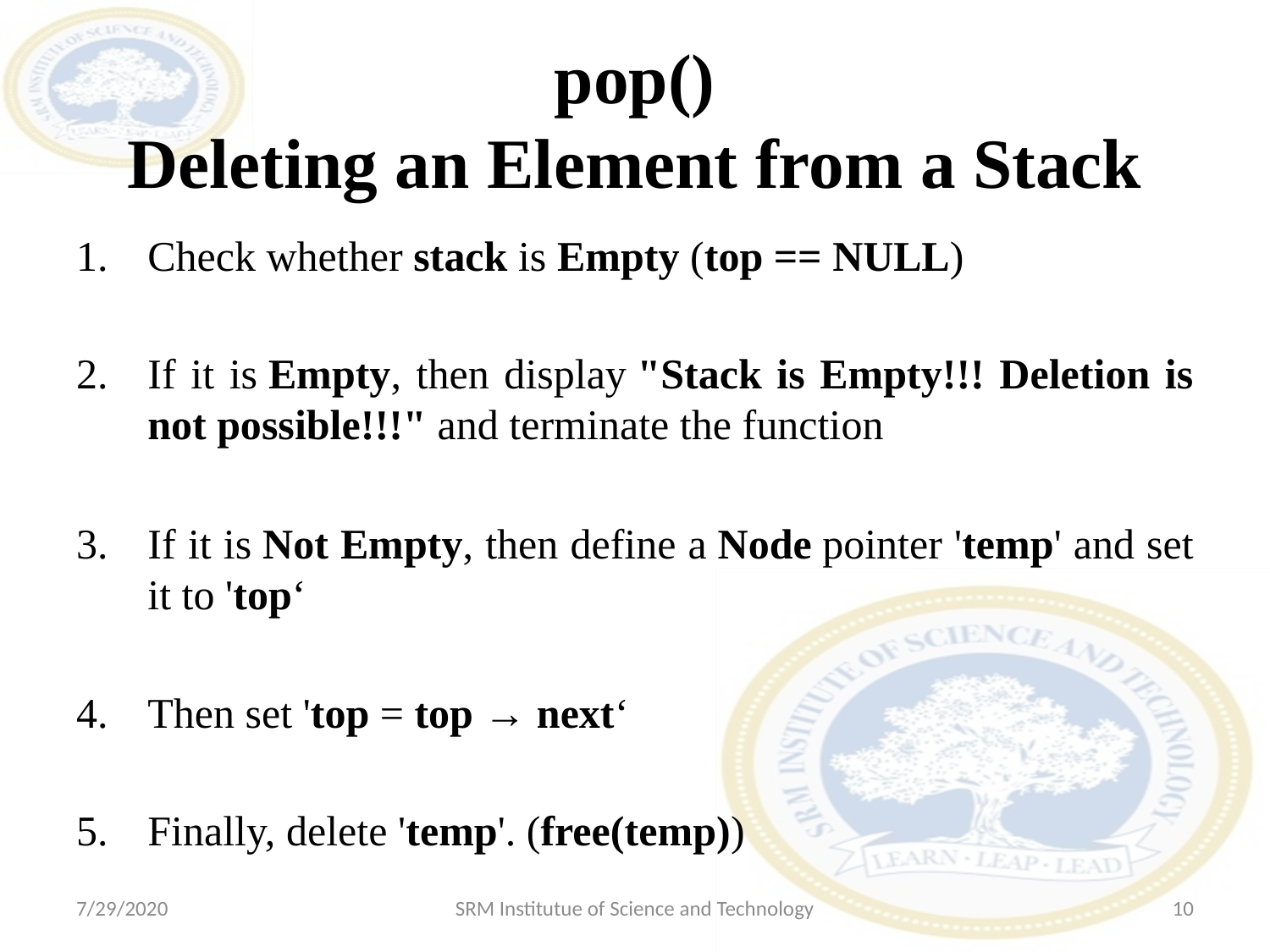

# pop() Deleting an Element from a Stack
Check whether stack is Empty (top == NULL)

If it is Empty, then display "Stack is Empty!!! Deletion is not possible!!!" and terminate the function

If it is Not Empty, then define a Node pointer 'temp' and set it to 'top‘

Then set 'top = top → next‘

Finally, delete 'temp'. (free(temp))

7/29/2020
SRM Institutue of Science and Technology
10